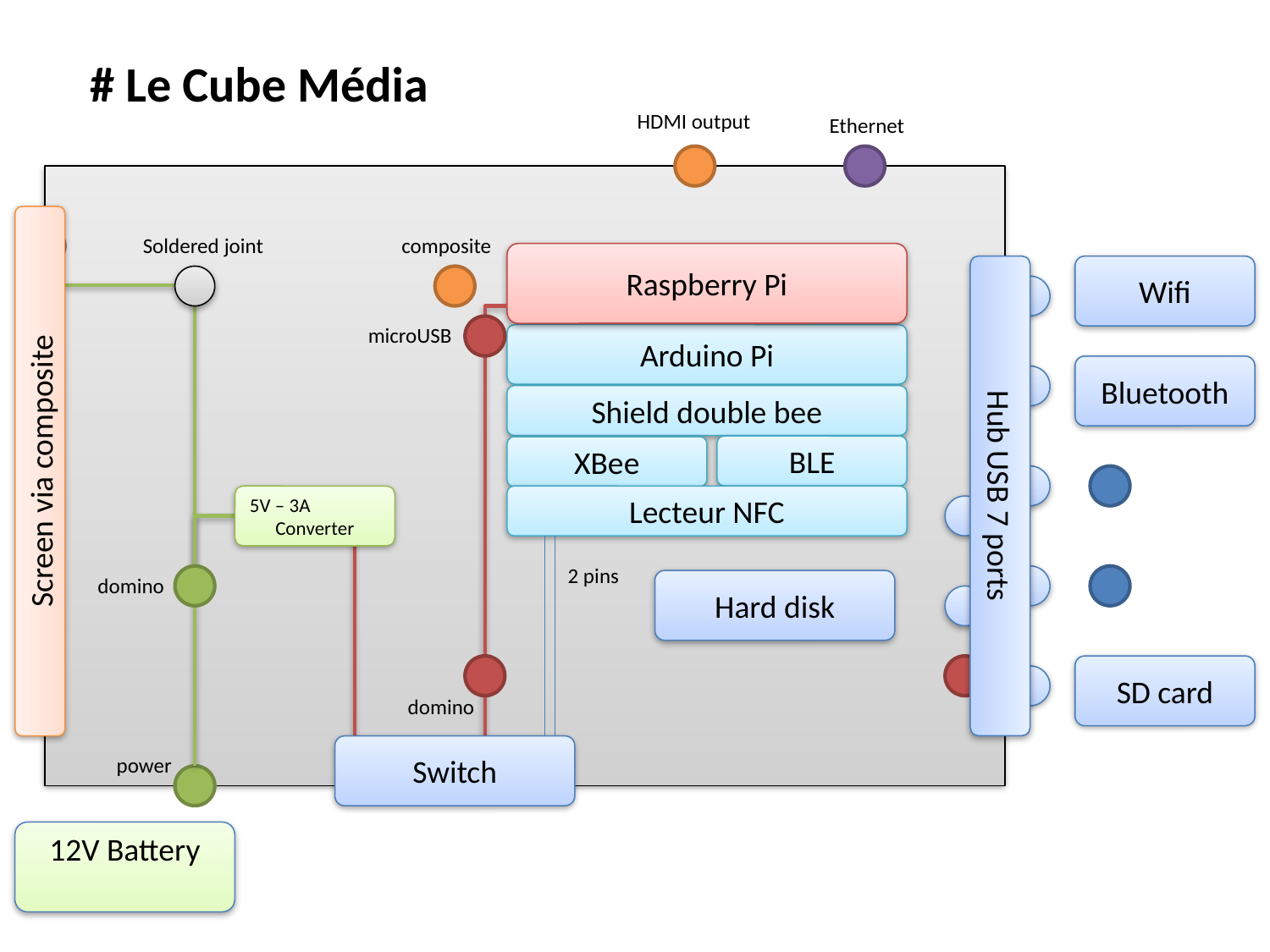

# Le Cube Média
HDMI output
Ethernet

Soldered joint
composite
Raspberry Pi
Wifi

microUSB

Arduino Pi
Bluetooth

Shield double bee

BLE
XBee
Screen via composite
Hub USB 7 ports

5V – 3A
Converter
Lecteur NFC

2 pins
domino

Hard disk

SD card

domino
Switch
power

12V Battery